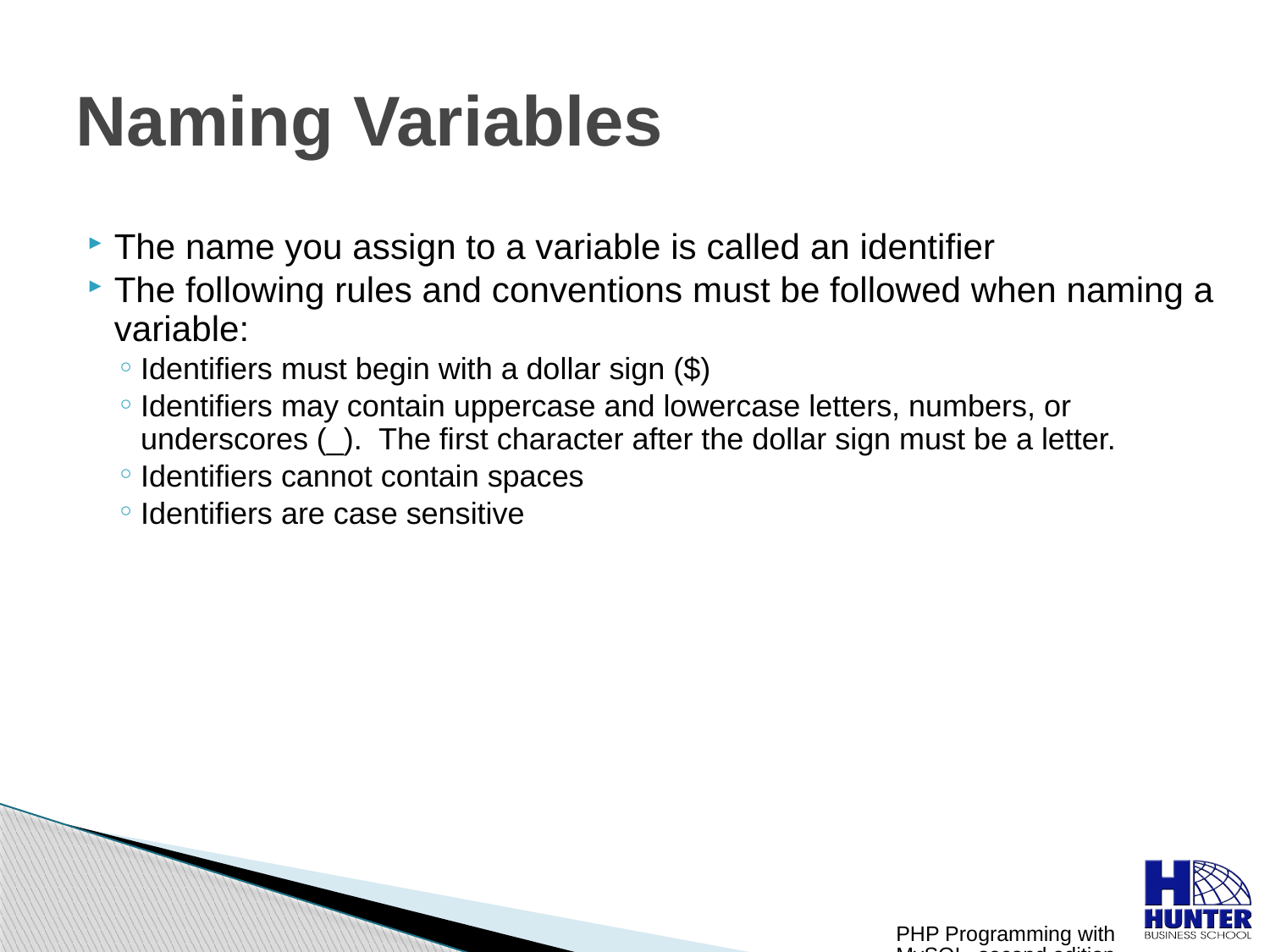

# Naming Variables
The name you assign to a variable is called an identifier
The following rules and conventions must be followed when naming a variable:
Identifiers must begin with a dollar sign ($)
Identifiers may contain uppercase and lowercase letters, numbers, or underscores (_).  The first character after the dollar sign must be a letter.
Identifiers cannot contain spaces
Identifiers are case sensitive

PHP Programming with MySQL, second edition